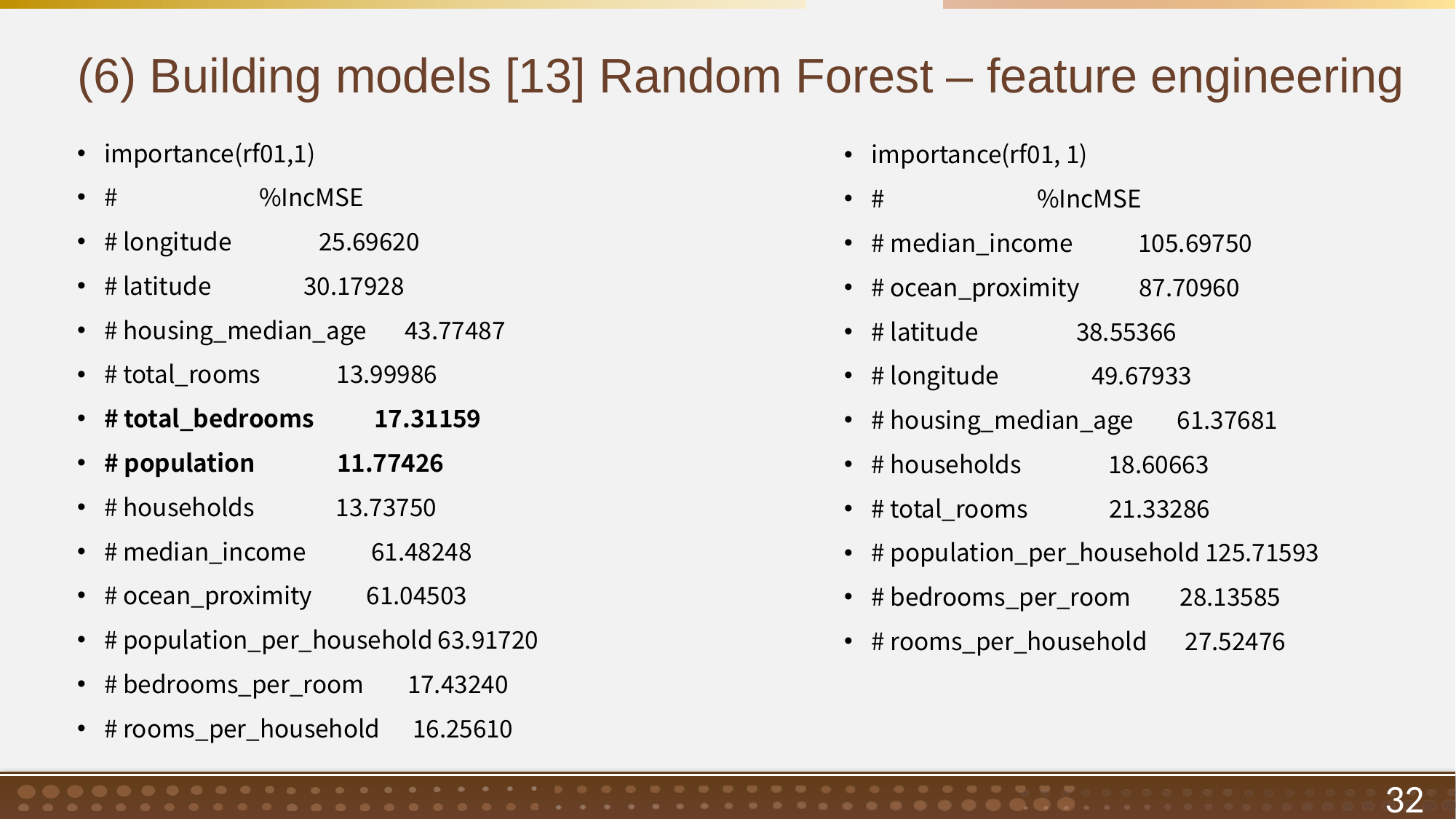

# (6) Building models [13] Random Forest – feature engineering
importance(rf01,1)
#                          %IncMSE
# longitude                25.69620
# latitude                 30.17928
# housing_median_age       43.77487
# total_rooms              13.99986
# total_bedrooms           17.31159
# population               11.77426
# households               13.73750
# median_income            61.48248
# ocean_proximity          61.04503
# population_per_household 63.91720
# bedrooms_per_room        17.43240
# rooms_per_household      16.25610
importance(rf01, 1)
#                            %IncMSE
# median_income            105.69750
# ocean_proximity           87.70960
# latitude                  38.55366
# longitude                 49.67933
# housing_median_age        61.37681
# households                18.60663
# total_rooms               21.33286
# population_per_household 125.71593
# bedrooms_per_room         28.13585
# rooms_per_household       27.52476
32